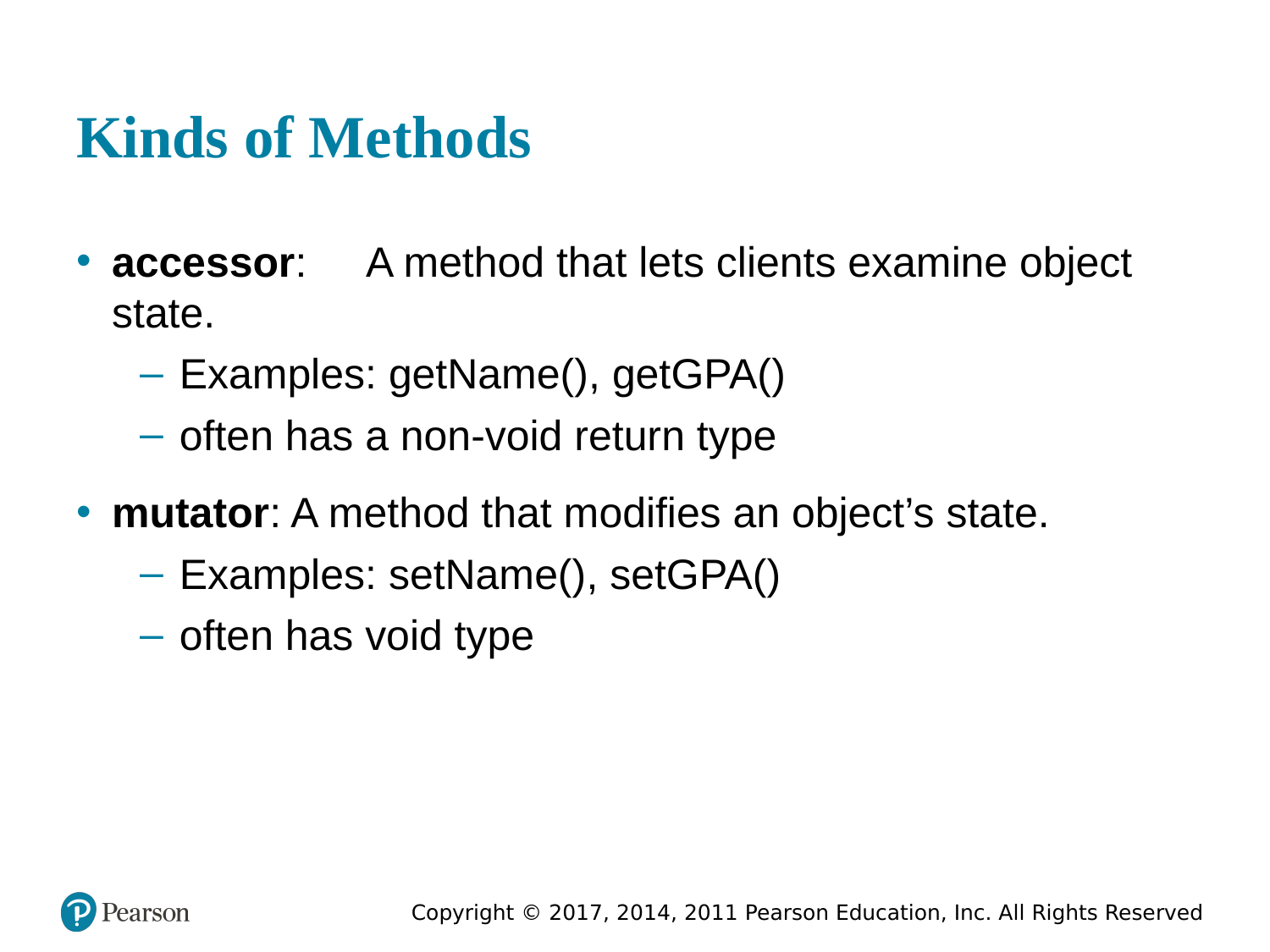

# Kinds of Methods
accessor:	A method that lets clients examine object state.
Examples: getName(), getGPA()
often has a non-void return type
mutator: A method that modifies an object’s state.
Examples: setName(), setGPA()
often has void type